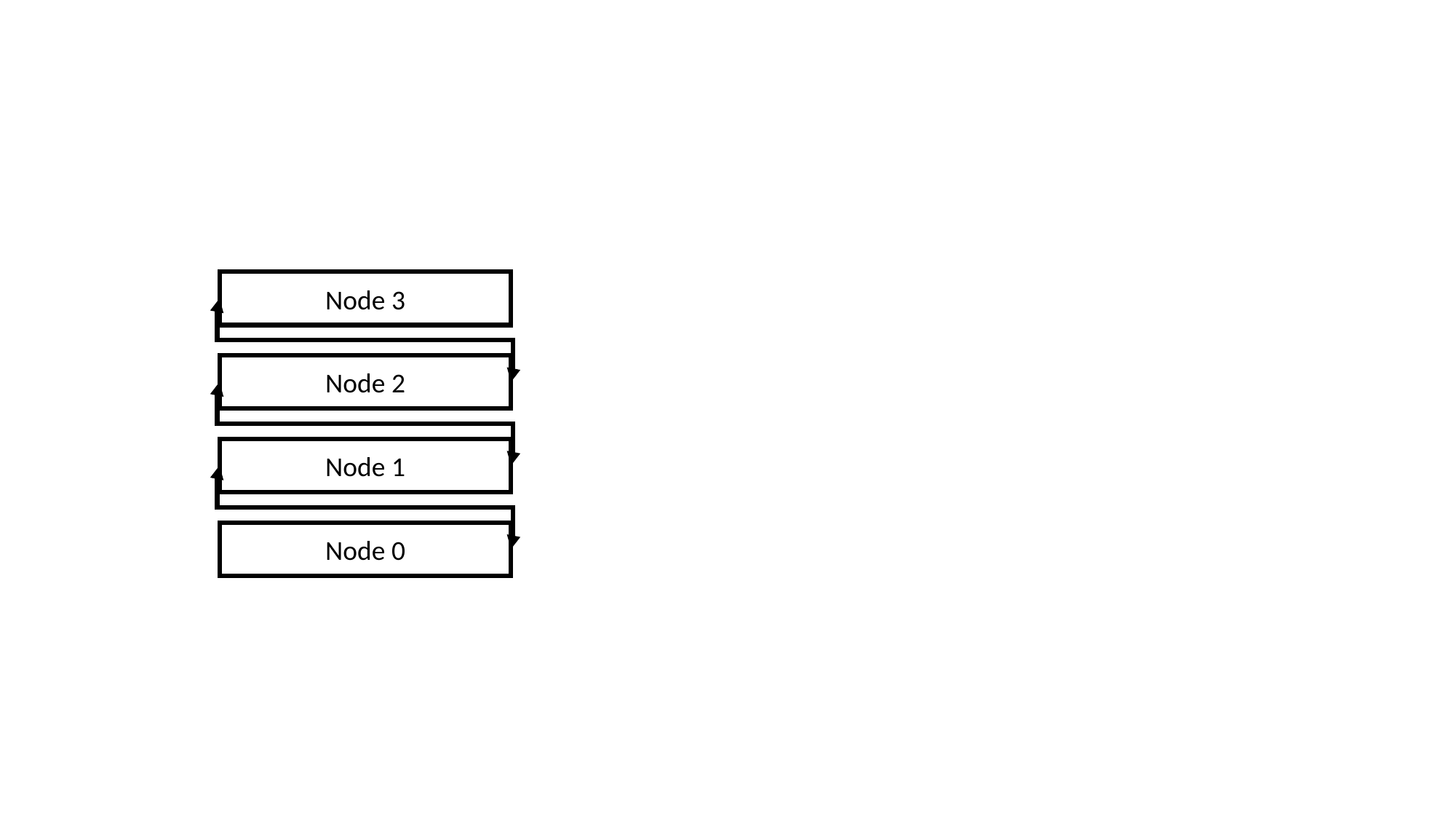

Node 3
Node 2
Node 1
Node 0